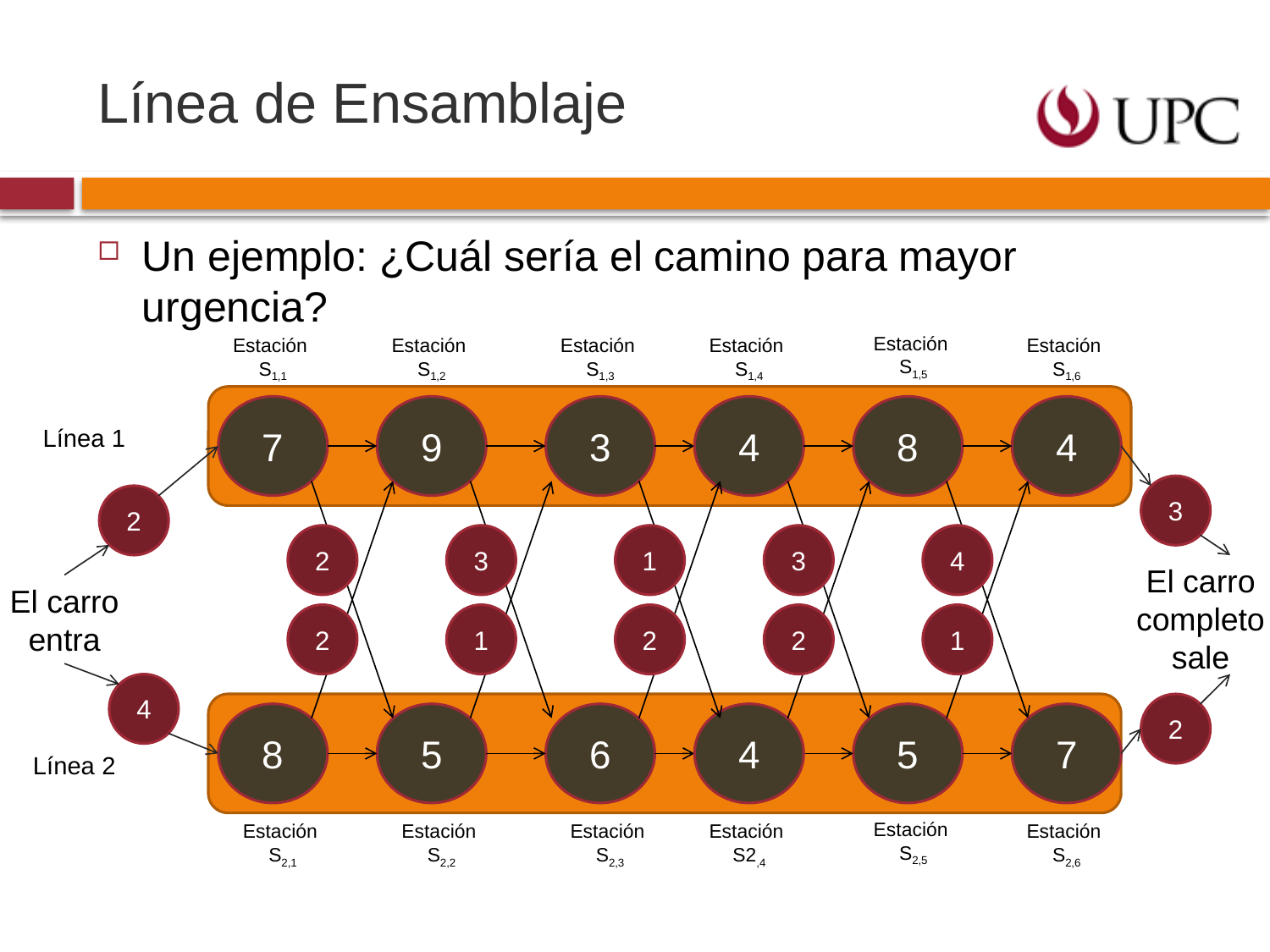

# Línea de Ensamblaje
Un ejemplo: ¿Cuál sería el camino para mayor urgencia?
Estación
S1,5
Estación
S1,1
Estación
S1,2
Estación
S1,3
Estación
S1,4
Estación
S1,6

7
9
3
4
8
4
Línea 1
3
2
2
3
1
3
4
El carro completo sale
El carro entra
2
1
2
2
1
4

2
8
5
6
4
5
7
Línea 2
Estación
S2,5
Estación
S2,1
Estación
S2,2
Estación
S2,3
Estación
S2,4
Estación
S2,6